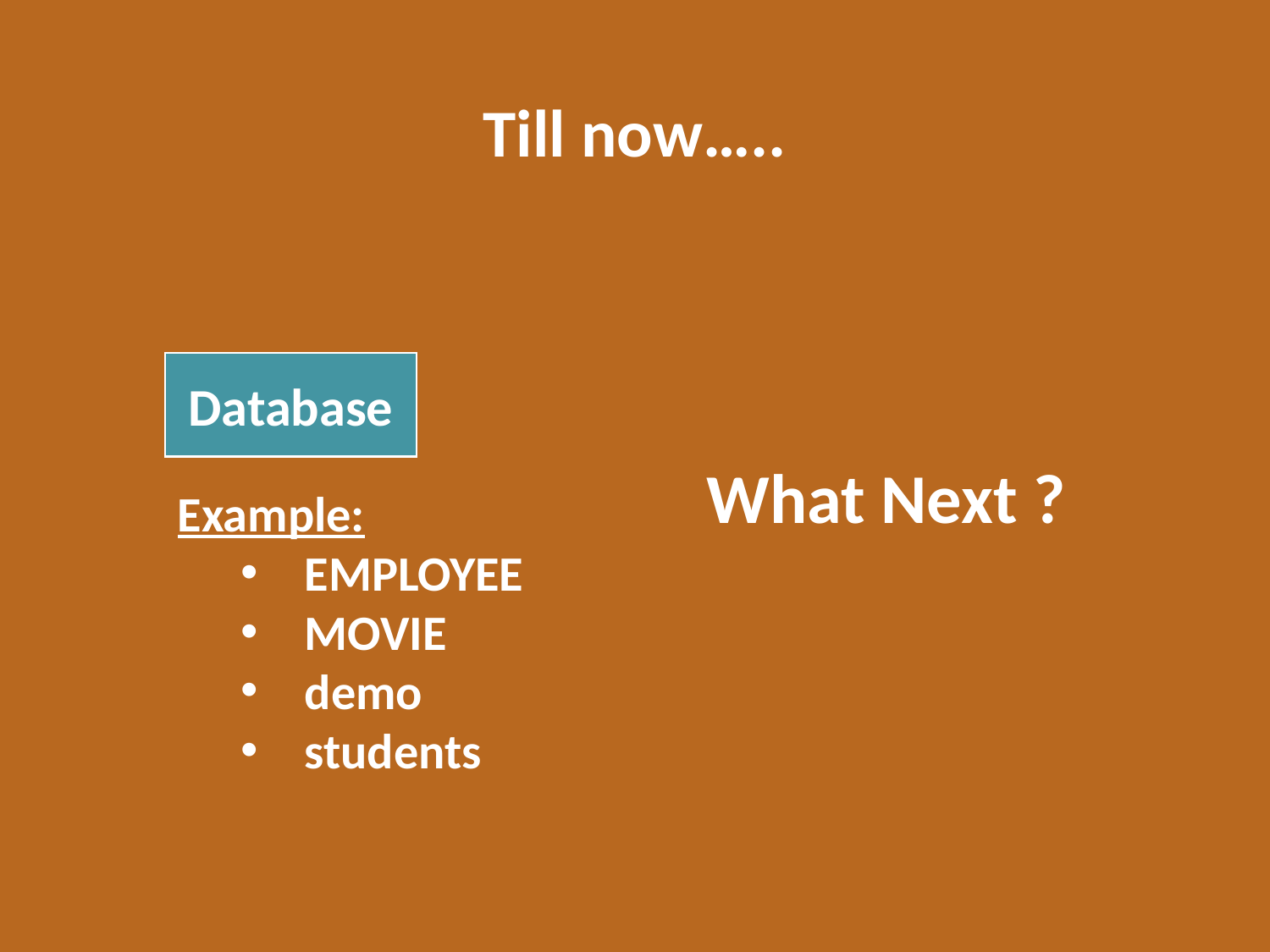

# Till now…..
Database
What Next ?
Example:
EMPLOYEE
MOVIE
demo
students